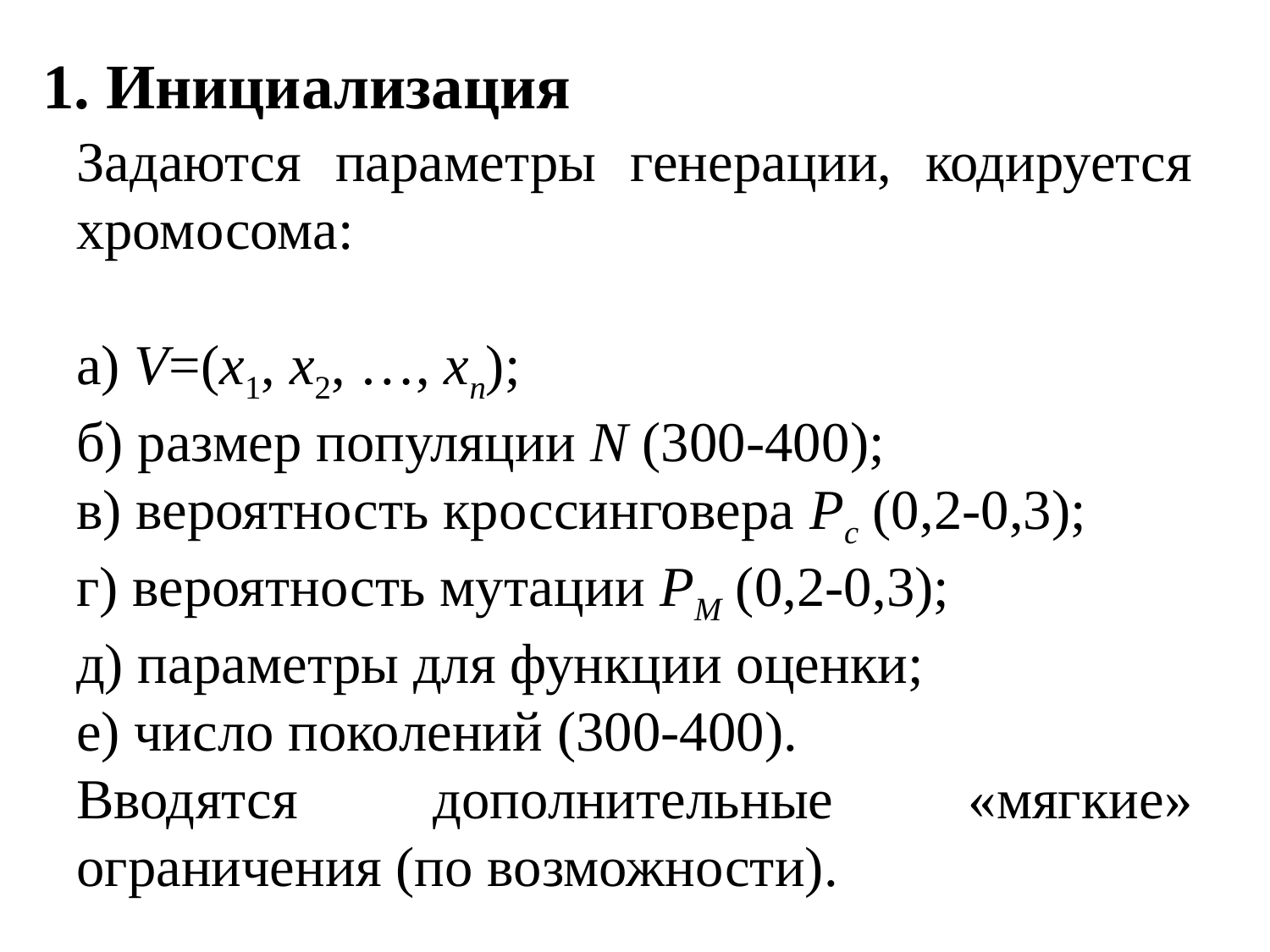

# 1. Инициализация
Задаются параметры генерации, кодируется хромосома:

а) V=(x1, x2, …, xn);
б) размер популяции N (300-400);
в) вероятность кроссинговера Pc (0,2-0,3);
г) вероятность мутации PM (0,2-0,3);
д) параметры для функции оценки;
е) число поколений (300-400).
Вводятся дополнительные «мягкие» ограничения (по возможности).